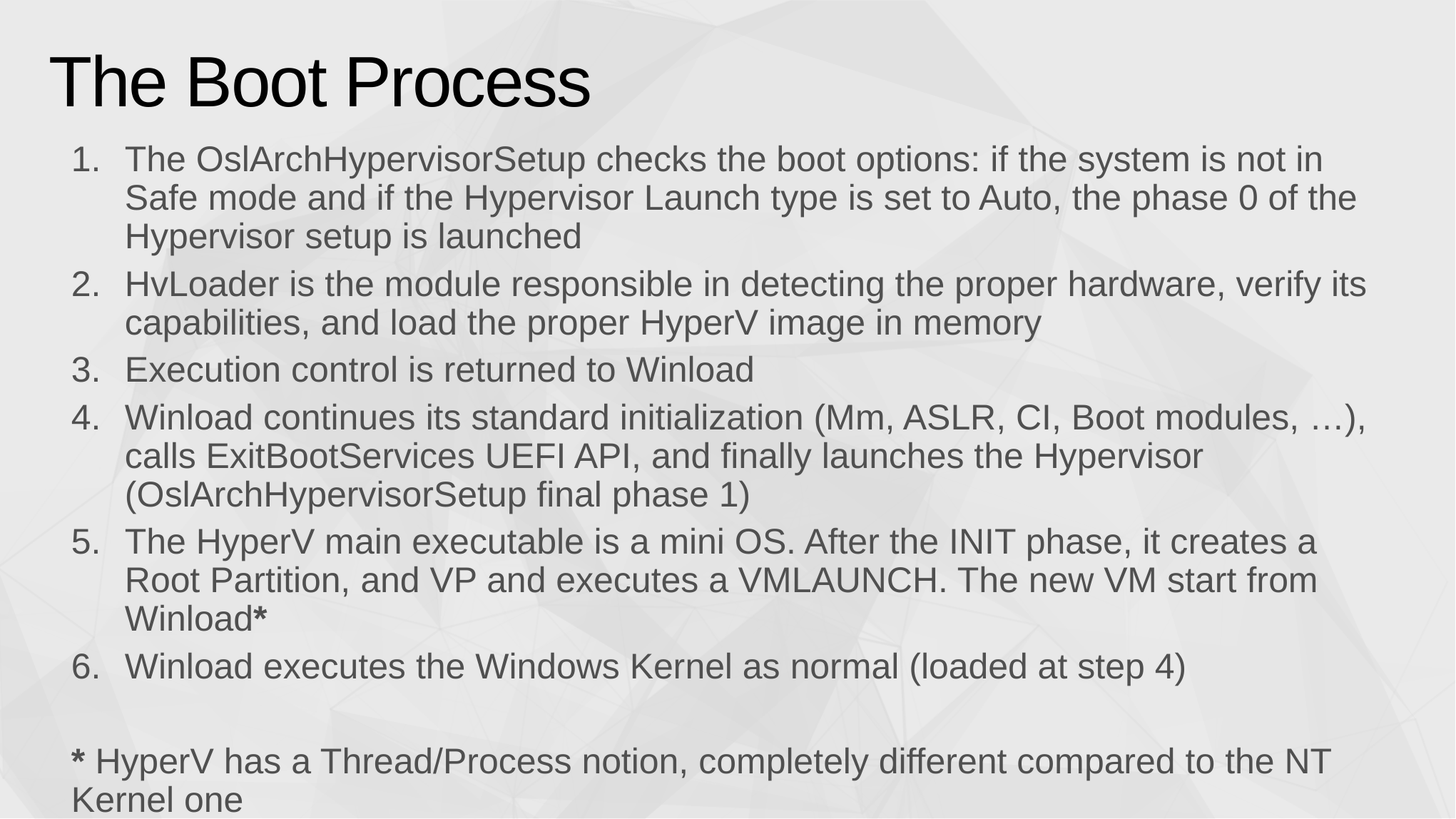

# The Boot Process
The OslArchHypervisorSetup checks the boot options: if the system is not in Safe mode and if the Hypervisor Launch type is set to Auto, the phase 0 of the Hypervisor setup is launched
HvLoader is the module responsible in detecting the proper hardware, verify its capabilities, and load the proper HyperV image in memory
Execution control is returned to Winload
Winload continues its standard initialization (Mm, ASLR, CI, Boot modules, …), calls ExitBootServices UEFI API, and finally launches the Hypervisor (OslArchHypervisorSetup final phase 1)
The HyperV main executable is a mini OS. After the INIT phase, it creates a Root Partition, and VP and executes a VMLAUNCH. The new VM start from Winload*
Winload executes the Windows Kernel as normal (loaded at step 4)

* HyperV has a Thread/Process notion, completely different compared to the NT Kernel one